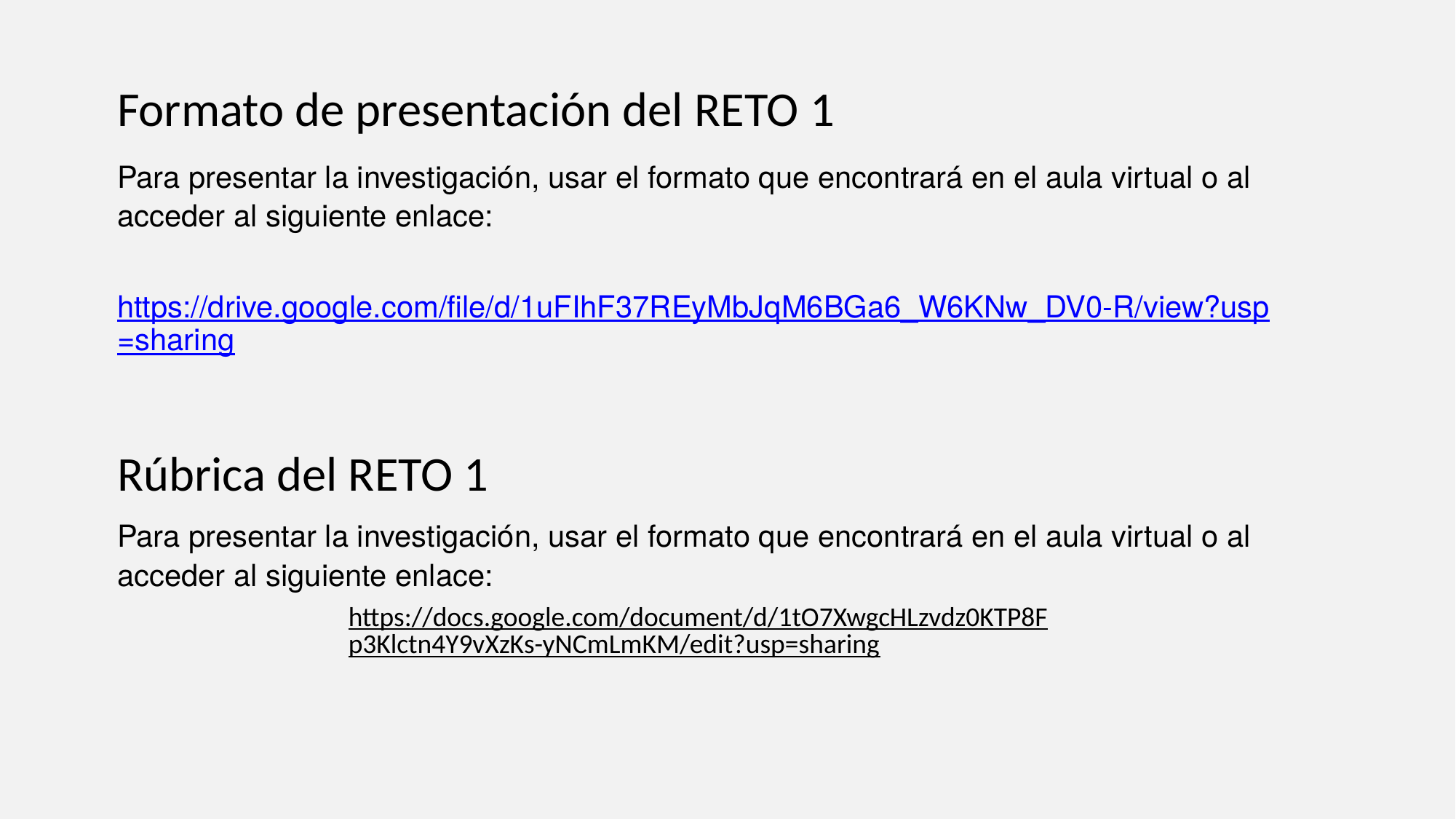

Formato de presentación del RETO 1
Para presentar la investigación, usar el formato que encontrará en el aula virtual o al acceder al siguiente enlace:
 https://drive.google.com/file/d/1uFIhF37REyMbJqM6BGa6_W6KNw_DV0-R/view?usp=sharing
Rúbrica del RETO 1
Para presentar la investigación, usar el formato que encontrará en el aula virtual o al acceder al siguiente enlace:

https://docs.google.com/document/d/1tO7XwgcHLzvdz0KTP8Fp3Klctn4Y9vXzKs-yNCmLmKM/edit?usp=sharing
8